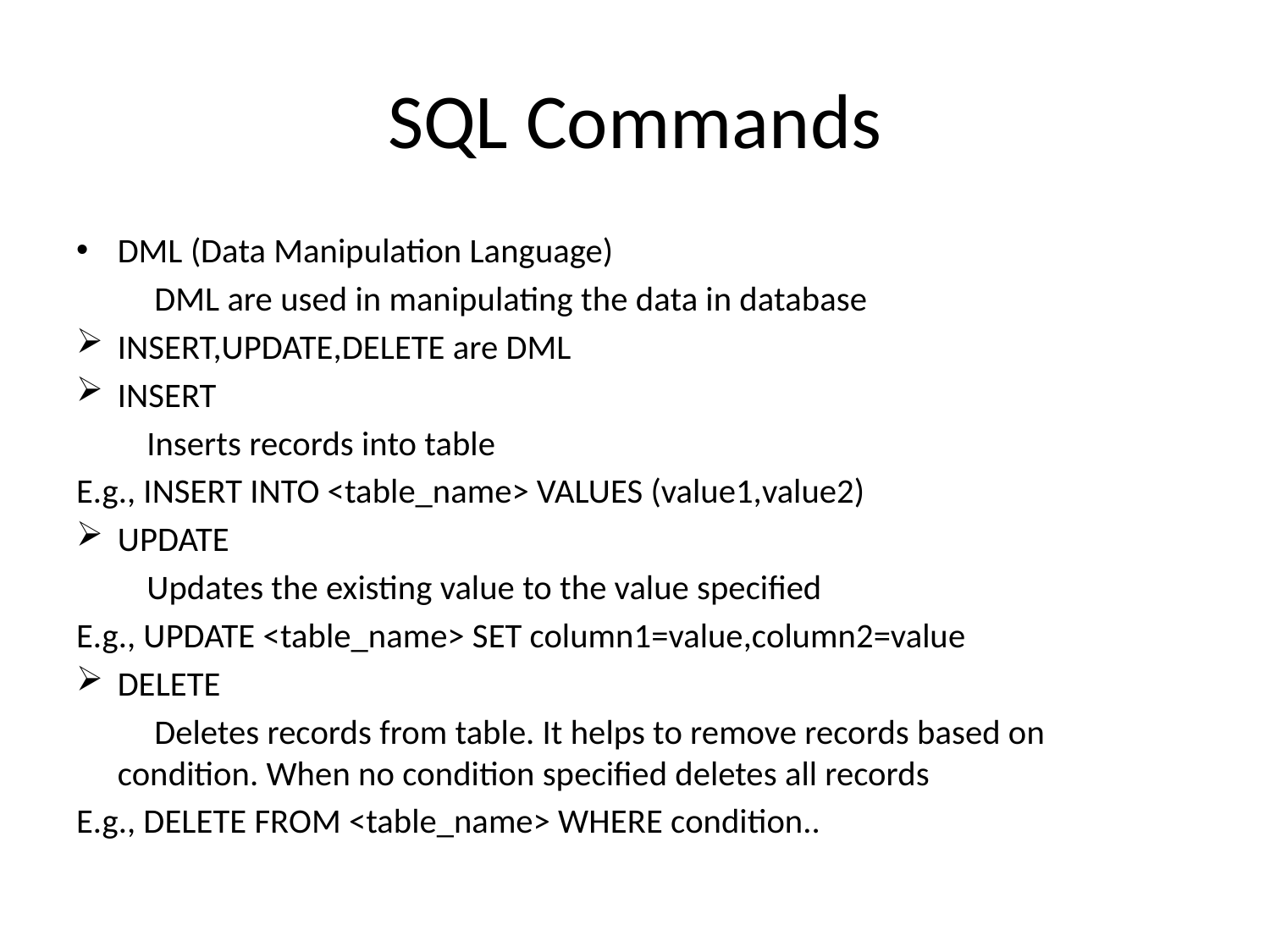

# SQL Commands
DML (Data Manipulation Language)
          DML are used in manipulating the data in database
INSERT,UPDATE,DELETE are DML
INSERT
         Inserts records into table
E.g., INSERT INTO <table_name> VALUES (value1,value2)
UPDATE
         Updates the existing value to the value specified
E.g., UPDATE <table_name> SET column1=value,column2=value
DELETE
          Deletes records from table. It helps to remove records based on condition. When no condition specified deletes all records
E.g., DELETE FROM <table_name> WHERE condition..